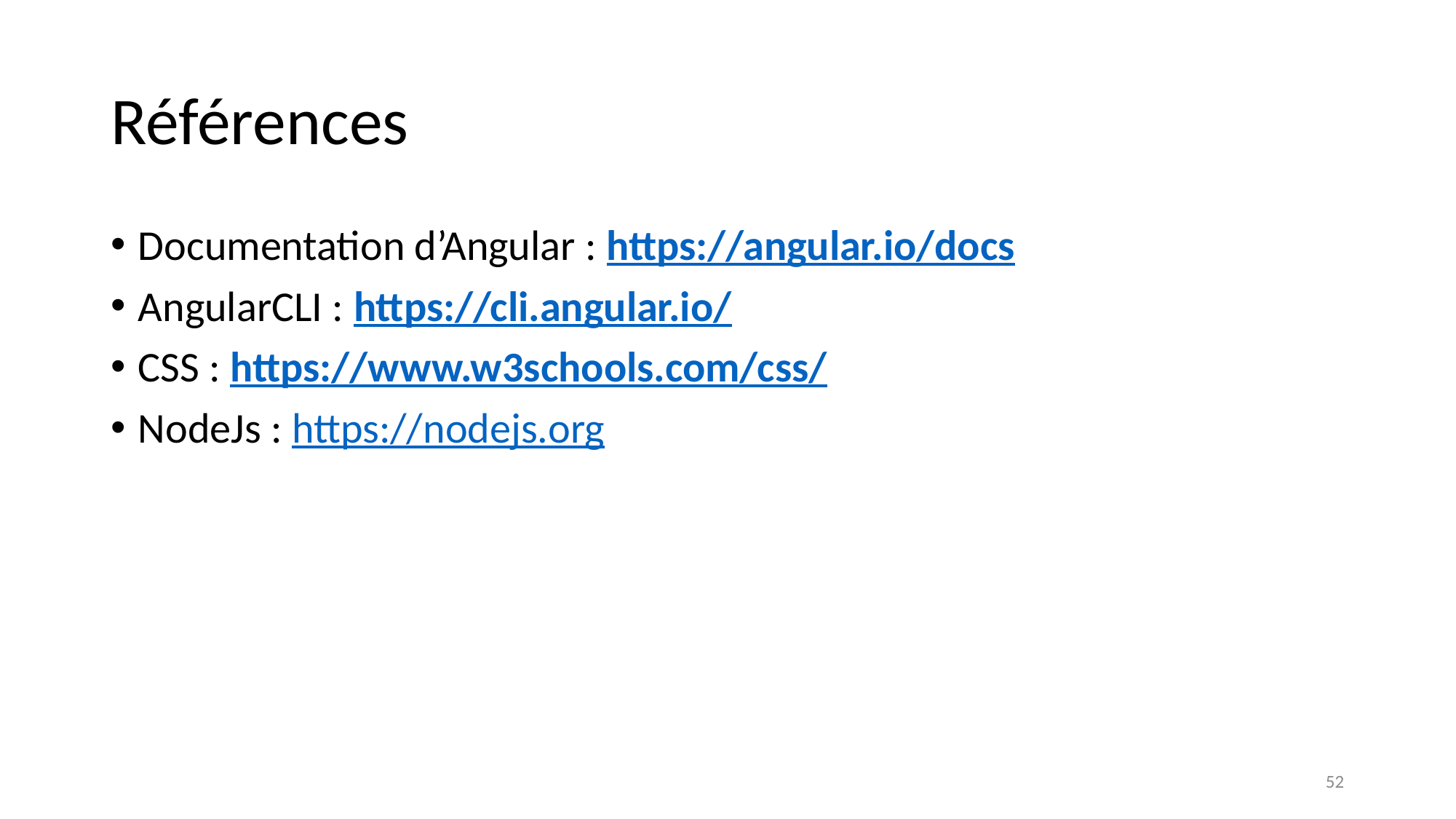

# Références
Documentation d’Angular : https://angular.io/docs
AngularCLI : https://cli.angular.io/
CSS : https://www.w3schools.com/css/
NodeJs : https://nodejs.org

52